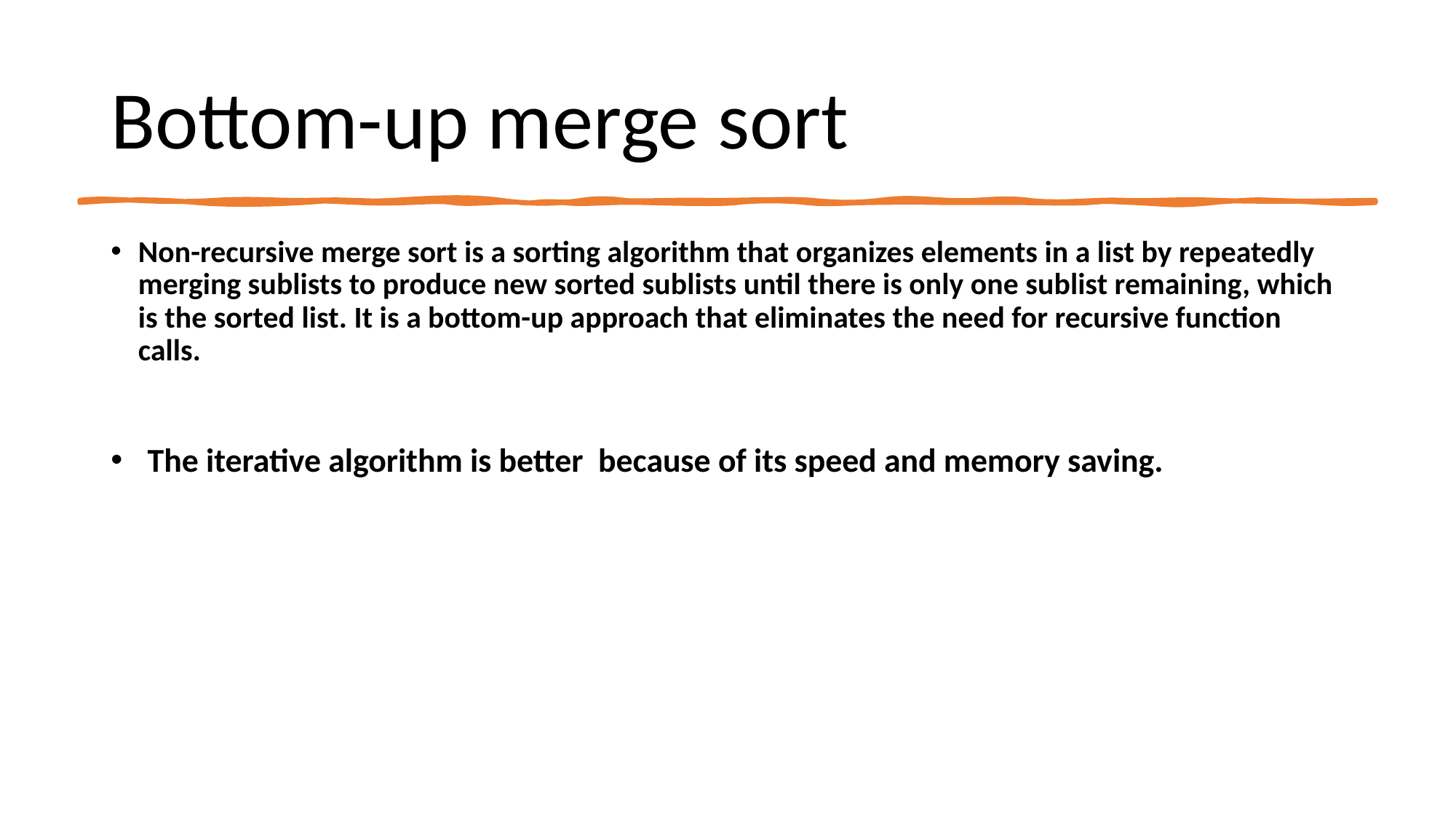

# Bottom-up merge sort

Non-recursive merge sort is a sorting algorithm that organizes elements in a list by repeatedly merging sublists to produce new sorted sublists until there is only one sublist remaining, which is the sorted list. It is a bottom-up approach that eliminates the need for recursive function calls.

 The iterative algorithm is better  because of its speed and memory saving.